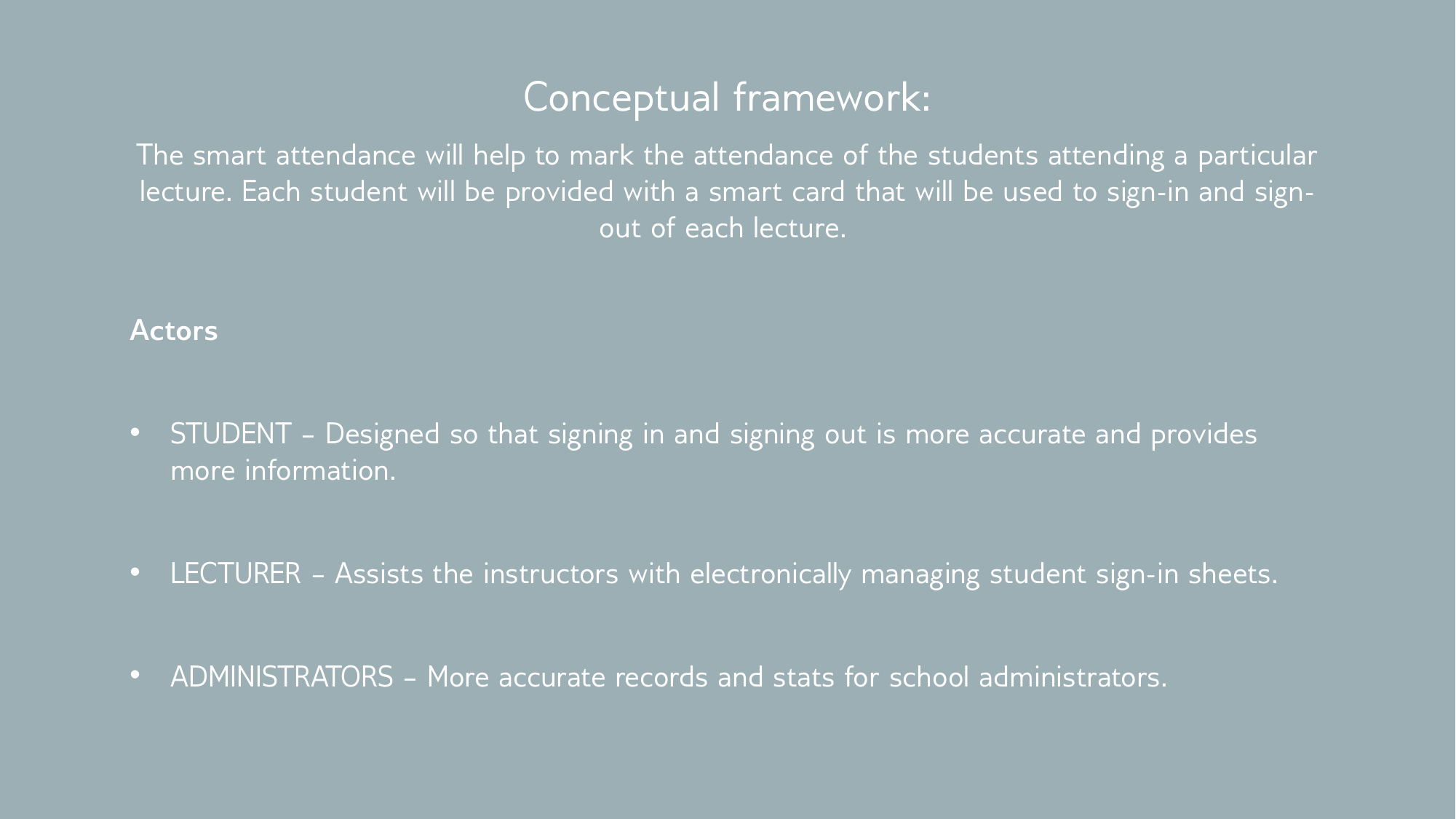

Conceptual framework:
The smart attendance will help to mark the attendance of the students attending a particular lecture. Each student will be provided with a smart card that will be used to sign-in and sign-out of each lecture.

Actors

STUDENT – Designed so that signing in and signing out is more accurate and provides more information.

LECTURER – Assists the instructors with electronically managing student sign-in sheets.

ADMINISTRATORS – More accurate records and stats for school administrators.